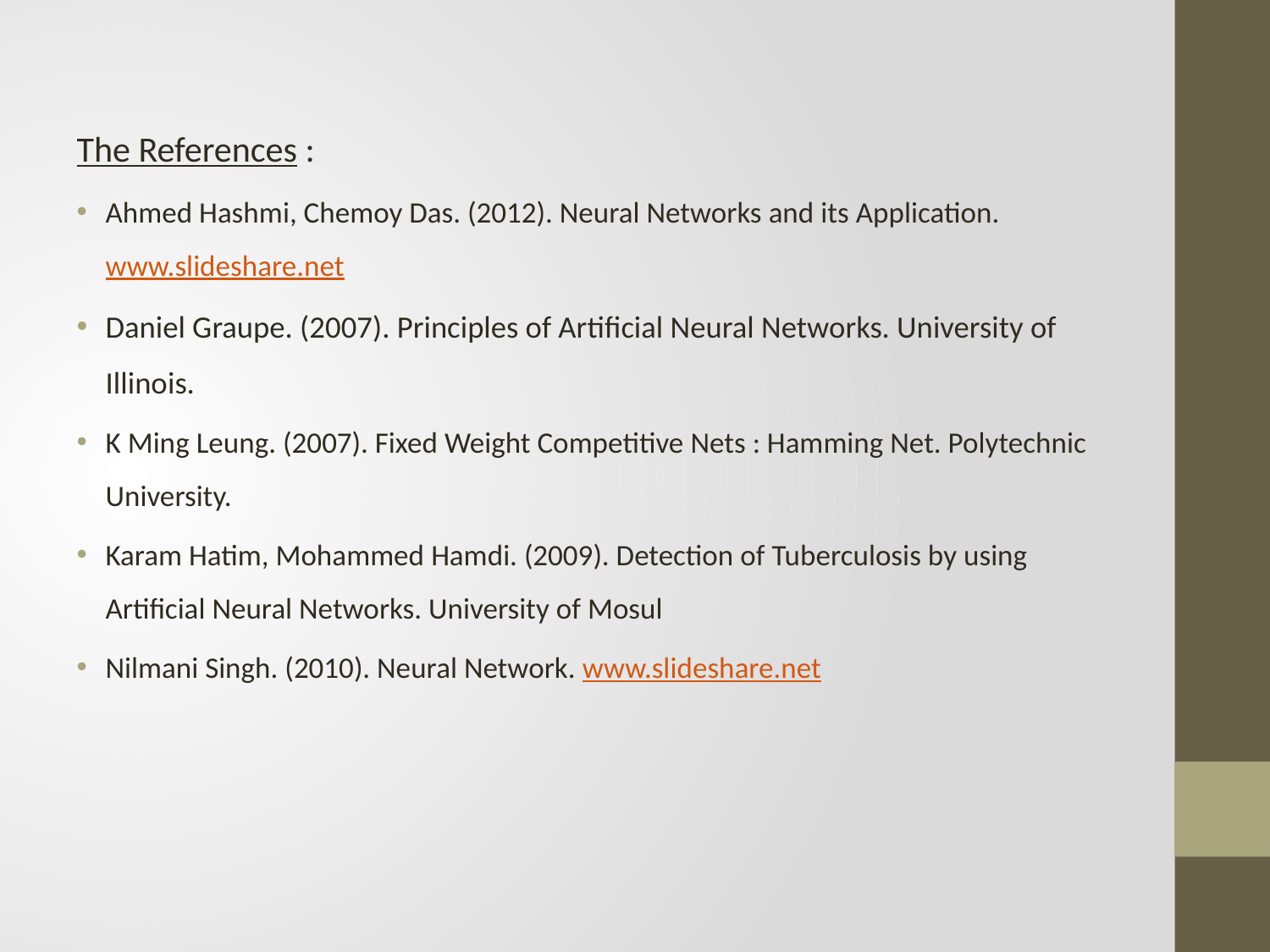

The References :
Ahmed Hashmi, Chemoy Das. (2012). Neural Networks and its Application. www.slideshare.net
Daniel Graupe. (2007). Principles of Artificial Neural Networks. University of  Illinois.
K Ming Leung. (2007). Fixed Weight Competitive Nets : Hamming Net. Polytechnic University.
Karam Hatim, Mohammed Hamdi. (2009). Detection of Tuberculosis by using Artificial Neural Networks. University of Mosul
Nilmani Singh. (2010). Neural Network. www.slideshare.net